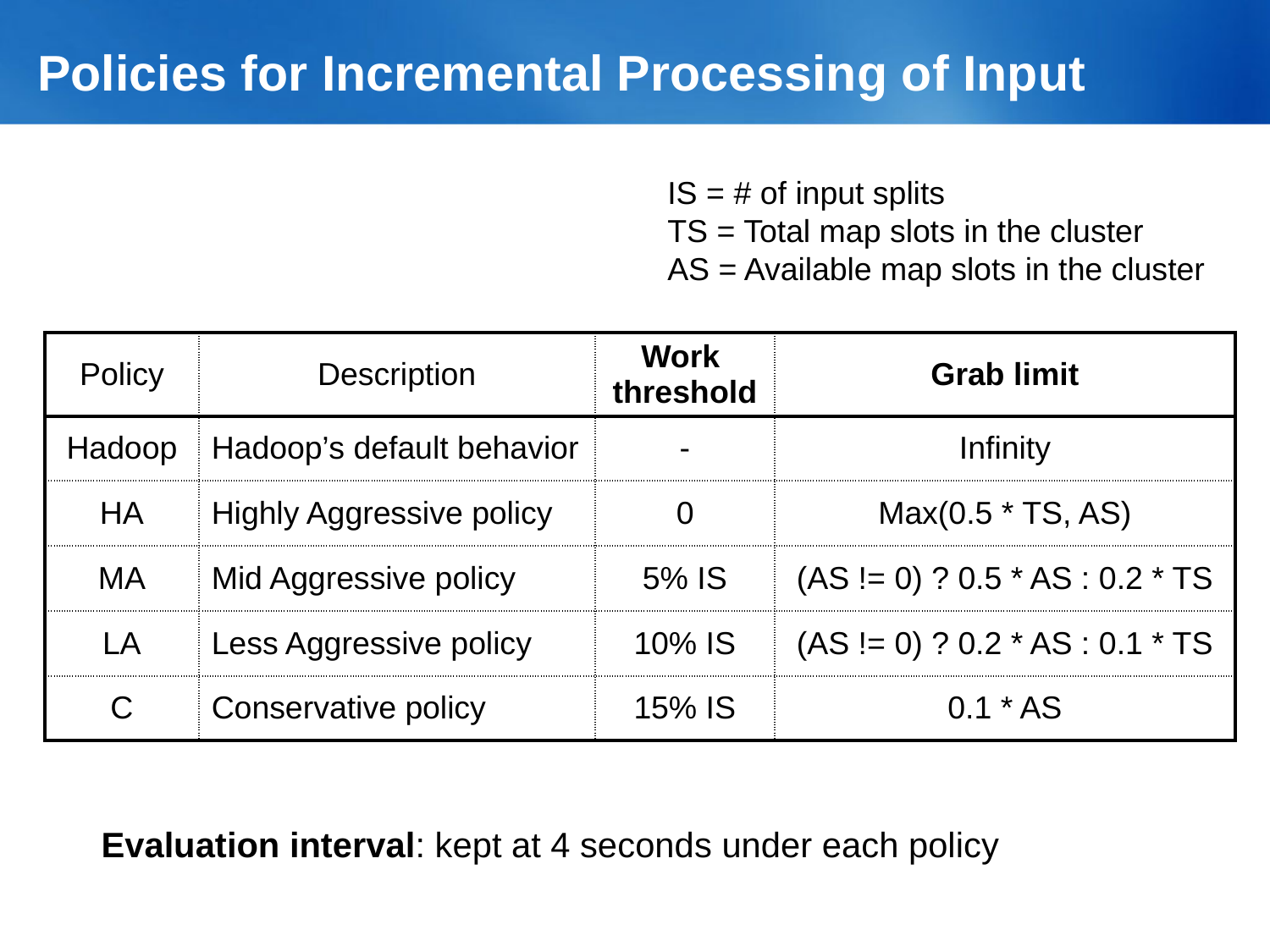

# Policies for Incremental Processing of Input
IS = # of input splits
TS = Total map slots in the cluster
AS = Available map slots in the cluster
| Policy | Description | Work threshold | Grab limit |
| --- | --- | --- | --- |
| Hadoop | Hadoop’s default behavior | - | Infinity |
| HA | Highly Aggressive policy | 0 | Max(0.5 \* TS, AS) |
| MA | Mid Aggressive policy | 5% IS | (AS != 0) ? 0.5 \* AS : 0.2 \* TS |
| LA | Less Aggressive policy | 10% IS | (AS != 0) ? 0.2 \* AS : 0.1 \* TS |
| C | Conservative policy | 15% IS | 0.1 \* AS |
Evaluation interval: kept at 4 seconds under each policy